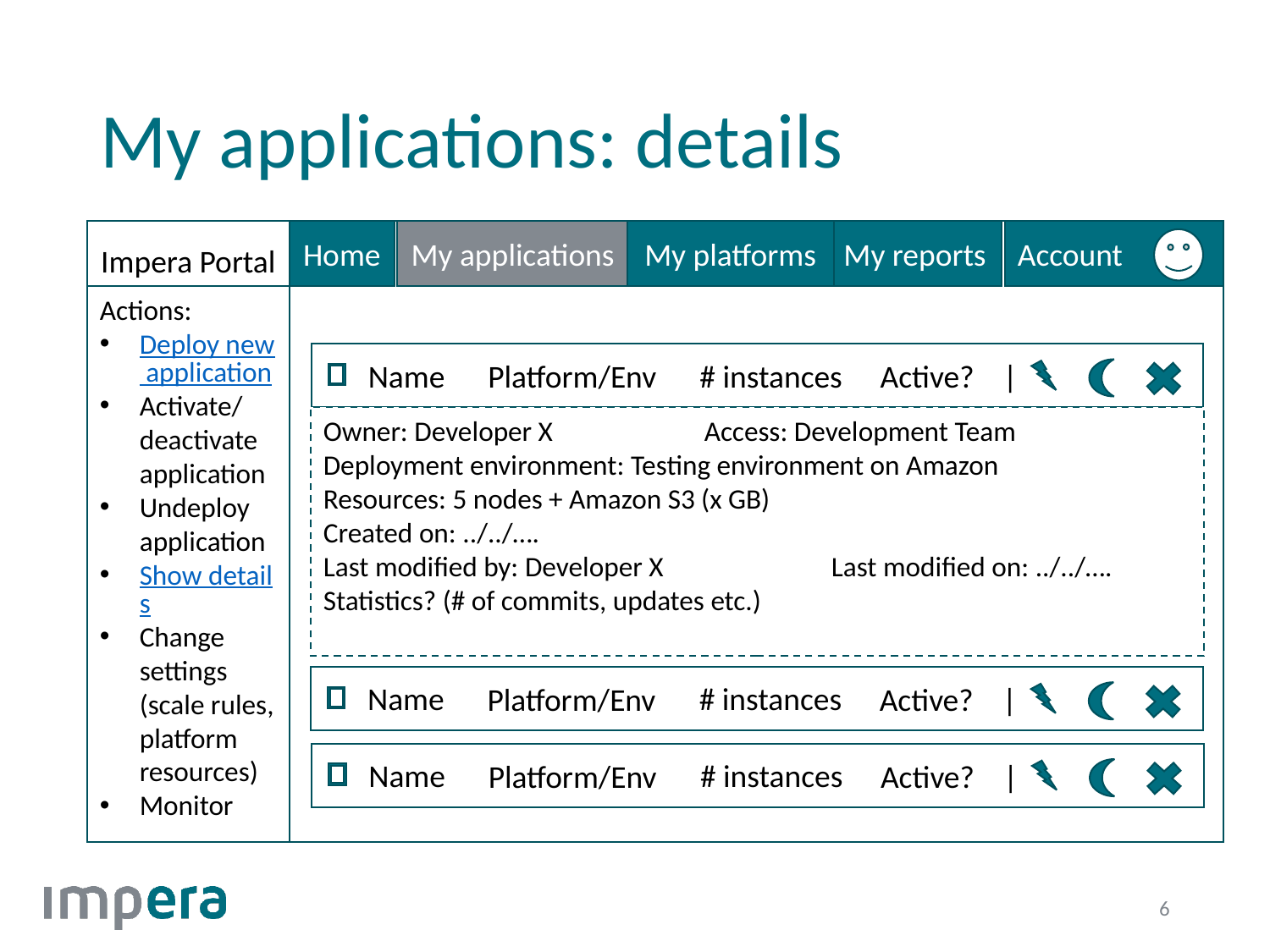

# My applications: details
My platforms
My reports
My applications

Home
Account

Impera Portal
Actions:
Deploy new application
Activate/ deactivate application
Undeploy application
Show details
Change settings (scale rules, platform resources)
Monitor

Name
# instances
Platform/Env
Active?    |

Owner: Developer X		Access: Development Team
Deployment environment: Testing environment on Amazon
Resources: 5 nodes + Amazon S3 (x GB)
Created on: ../../….
Last modified by: Developer X 		Last modified on: ../../….
Statistics? (# of commits, updates etc.)

Name
# instances
Platform/Env
Active?    |

Name
# instances
Platform/Env
Active?    |

6